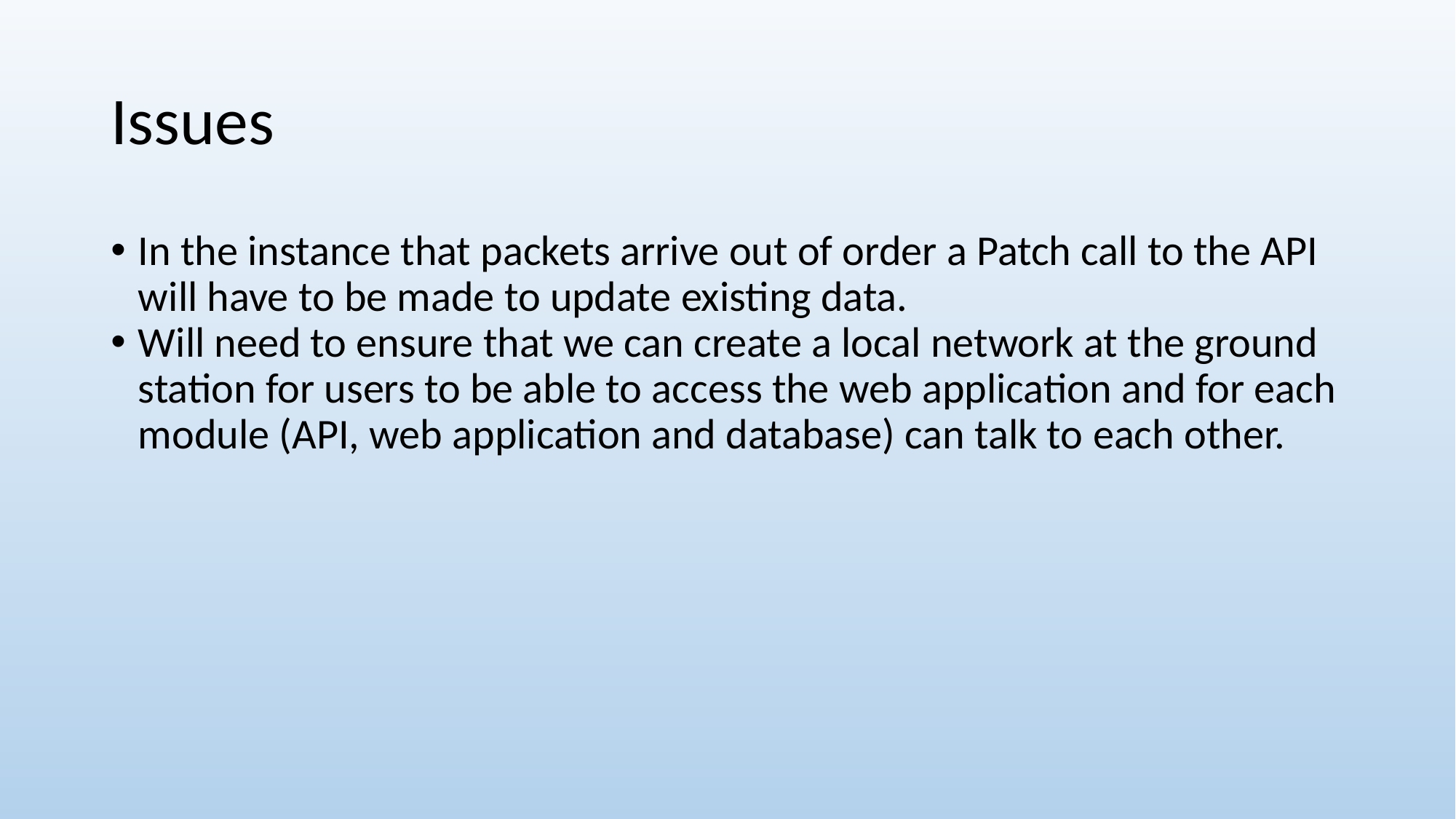

# Issues
In the instance that packets arrive out of order a Patch call to the API will have to be made to update existing data.
Will need to ensure that we can create a local network at the ground station for users to be able to access the web application and for each module (API, web application and database) can talk to each other.